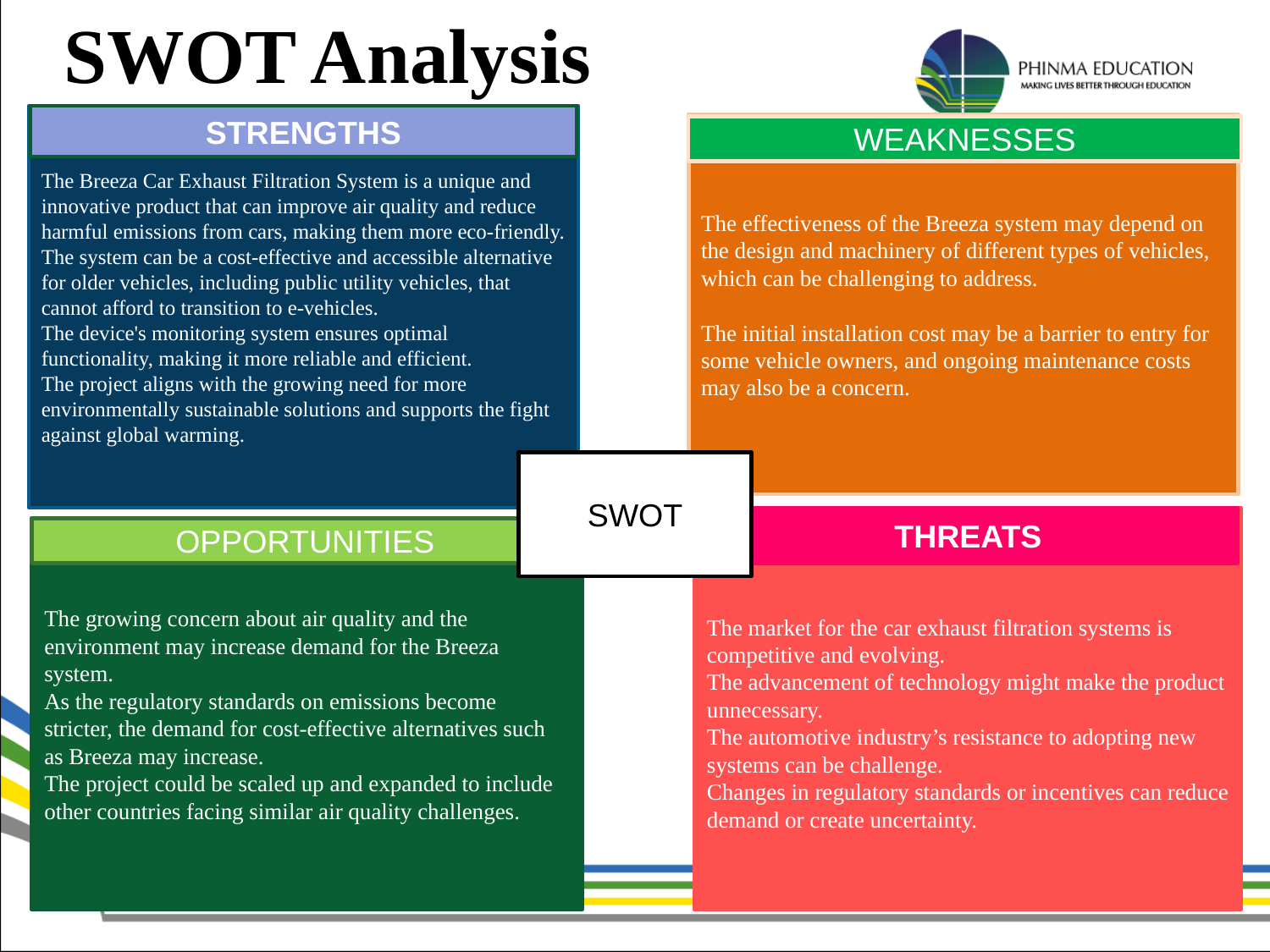

SWOT Analysis

The Breeza Car Exhaust Filtration System is a unique and innovative product that can improve air quality and reduce harmful emissions from cars, making them more eco-friendly.
The system can be a cost-effective and accessible alternative for older vehicles, including public utility vehicles, that cannot afford to transition to e-vehicles.
The device's monitoring system ensures optimal functionality, making it more reliable and efficient.
The project aligns with the growing need for more environmentally sustainable solutions and supports the fight against global warming.
STRENGTHS
The effectiveness of the Breeza system may depend on the design and machinery of different types of vehicles, which can be challenging to address.

The initial installation cost may be a barrier to entry for some vehicle owners, and ongoing maintenance costs may also be a concern.
WEAKNESSES
SWOT

The market for the car exhaust filtration systems is competitive and evolving.
The advancement of technology might make the product unnecessary.
The automotive industry’s resistance to adopting new systems can be challenge.
Changes in regulatory standards or incentives can reduce demand or create uncertainty.

THREATS
The growing concern about air quality and the environment may increase demand for the Breeza system.
As the regulatory standards on emissions become stricter, the demand for cost-effective alternatives such as Breeza may increase.
The project could be scaled up and expanded to include other countries facing similar air quality challenges.
OPPORTUNITIES